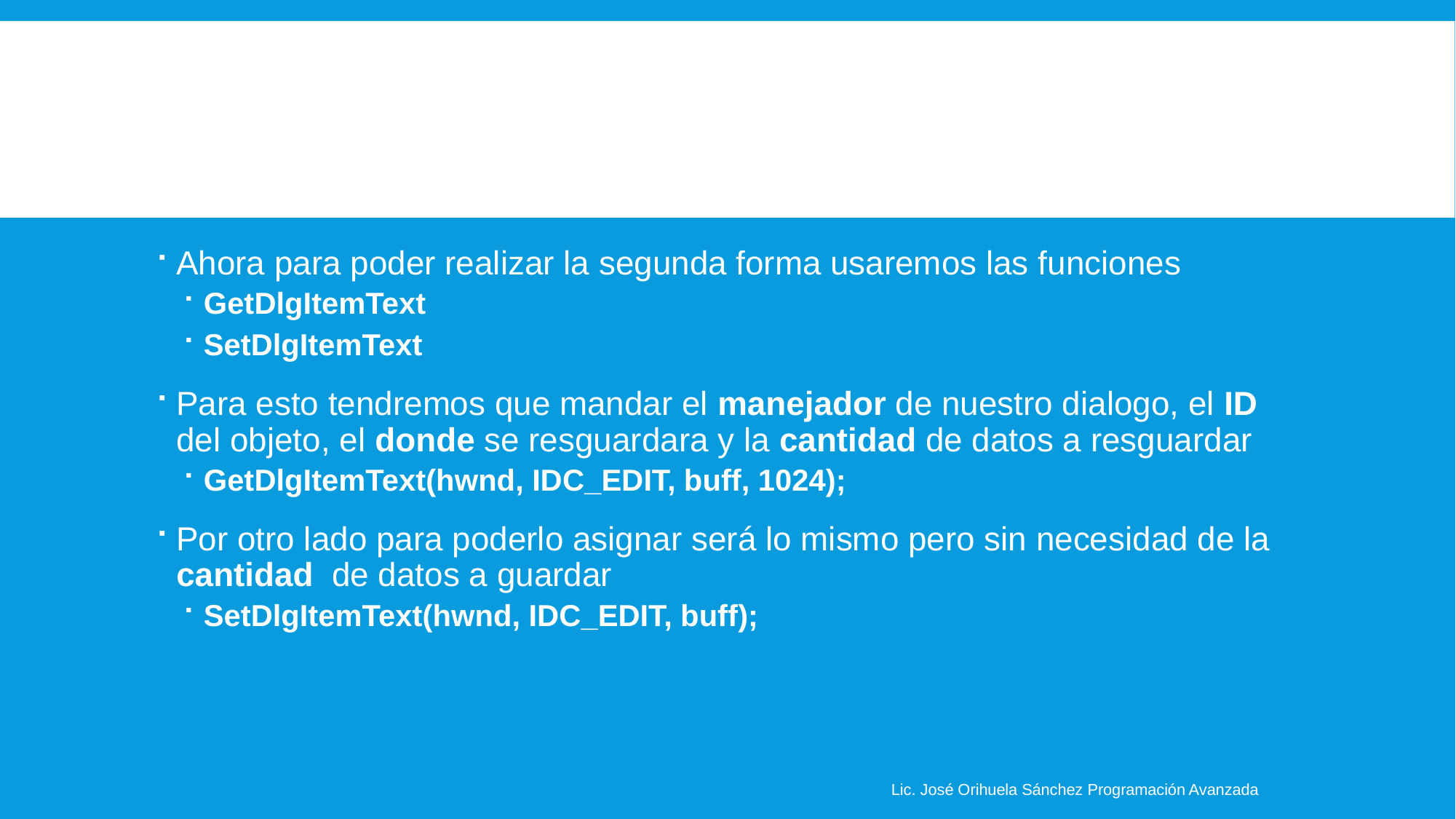

#
Ahora para poder realizar la segunda forma usaremos las funciones
GetDlgItemText
SetDlgItemText
Para esto tendremos que mandar el manejador de nuestro dialogo, el ID del objeto, el donde se resguardara y la cantidad de datos a resguardar
GetDlgItemText(hwnd, IDC_EDIT, buff, 1024);
Por otro lado para poderlo asignar será lo mismo pero sin necesidad de la cantidad  de datos a guardar
SetDlgItemText(hwnd, IDC_EDIT, buff);
Lic. José Orihuela Sánchez Programación Avanzada